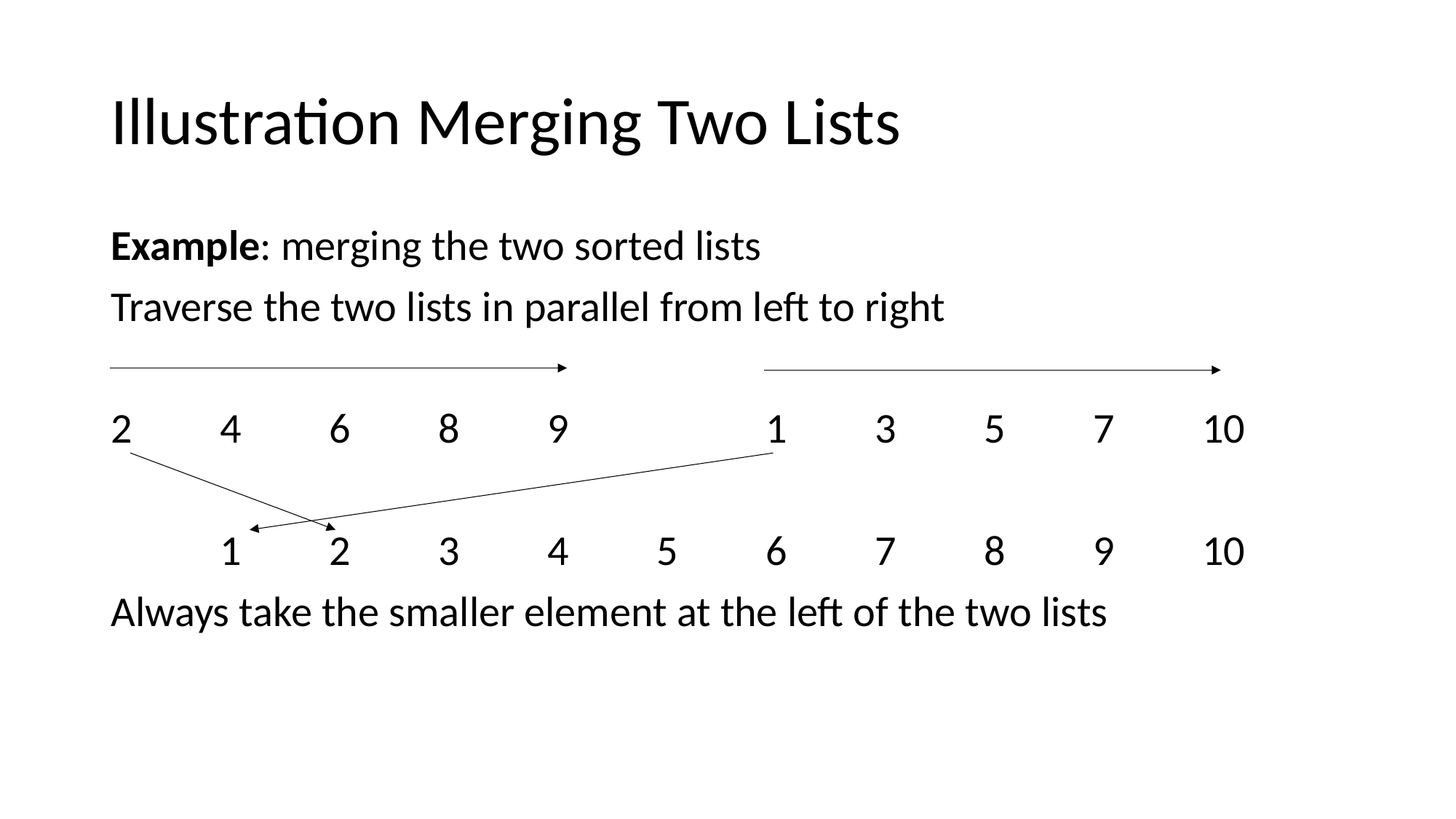

# Illustration Merging Two Lists
Example: merging the two sorted lists
Traverse the two lists in parallel from left to right

2	4	6	8	9		1	3	5	7	10

	1	2	3	4	5	6	7	8	9	10
Always take the smaller element at the left of the two lists